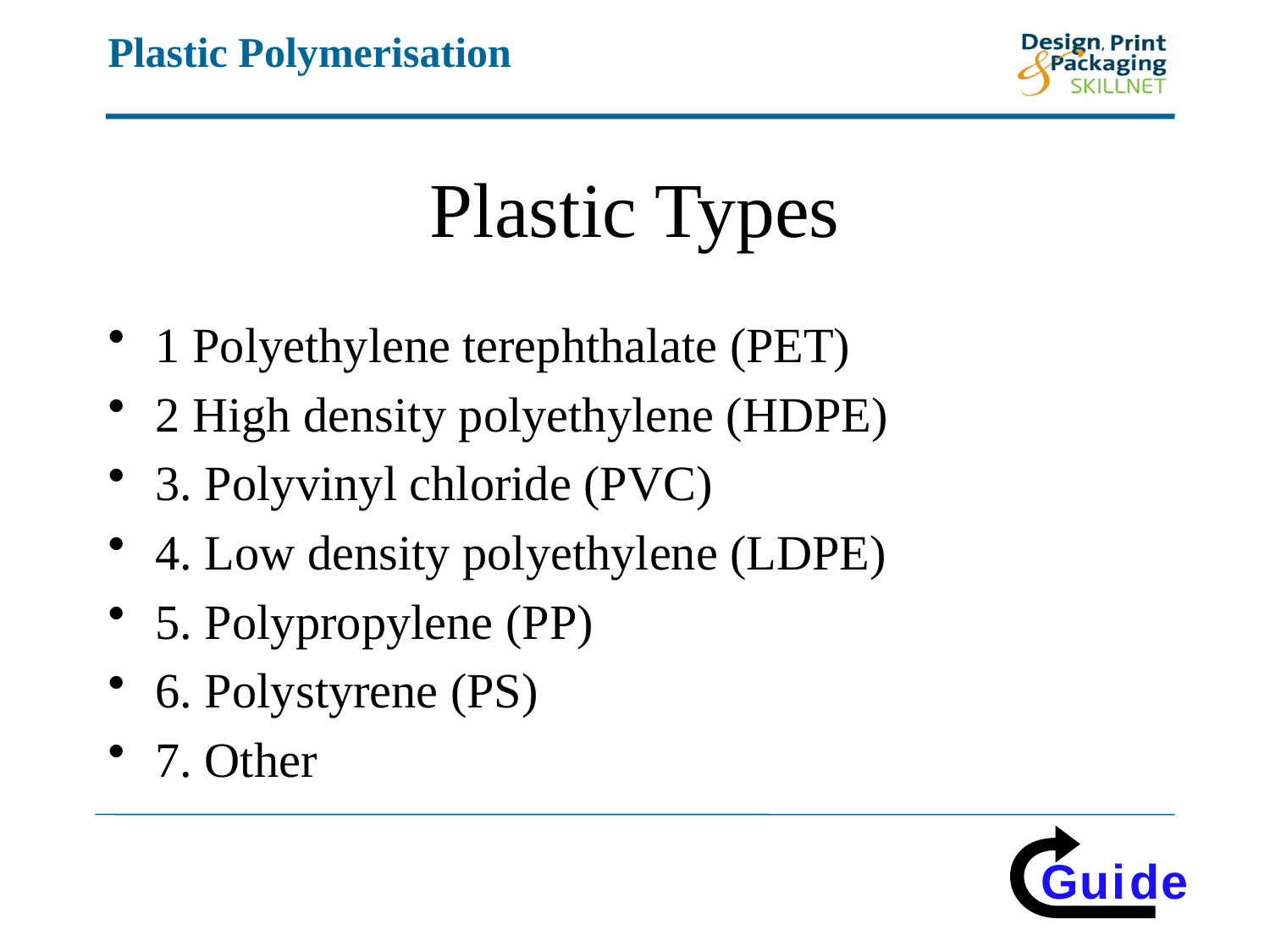

# Plastic Types
1 Polyethylene terephthalate (PET)
2 High density polyethylene (HDPE)
3. Polyvinyl chloride (PVC)
4. Low density polyethylene (LDPE)
5. Polypropylene (PP)
6. Polystyrene (PS)
7. Other